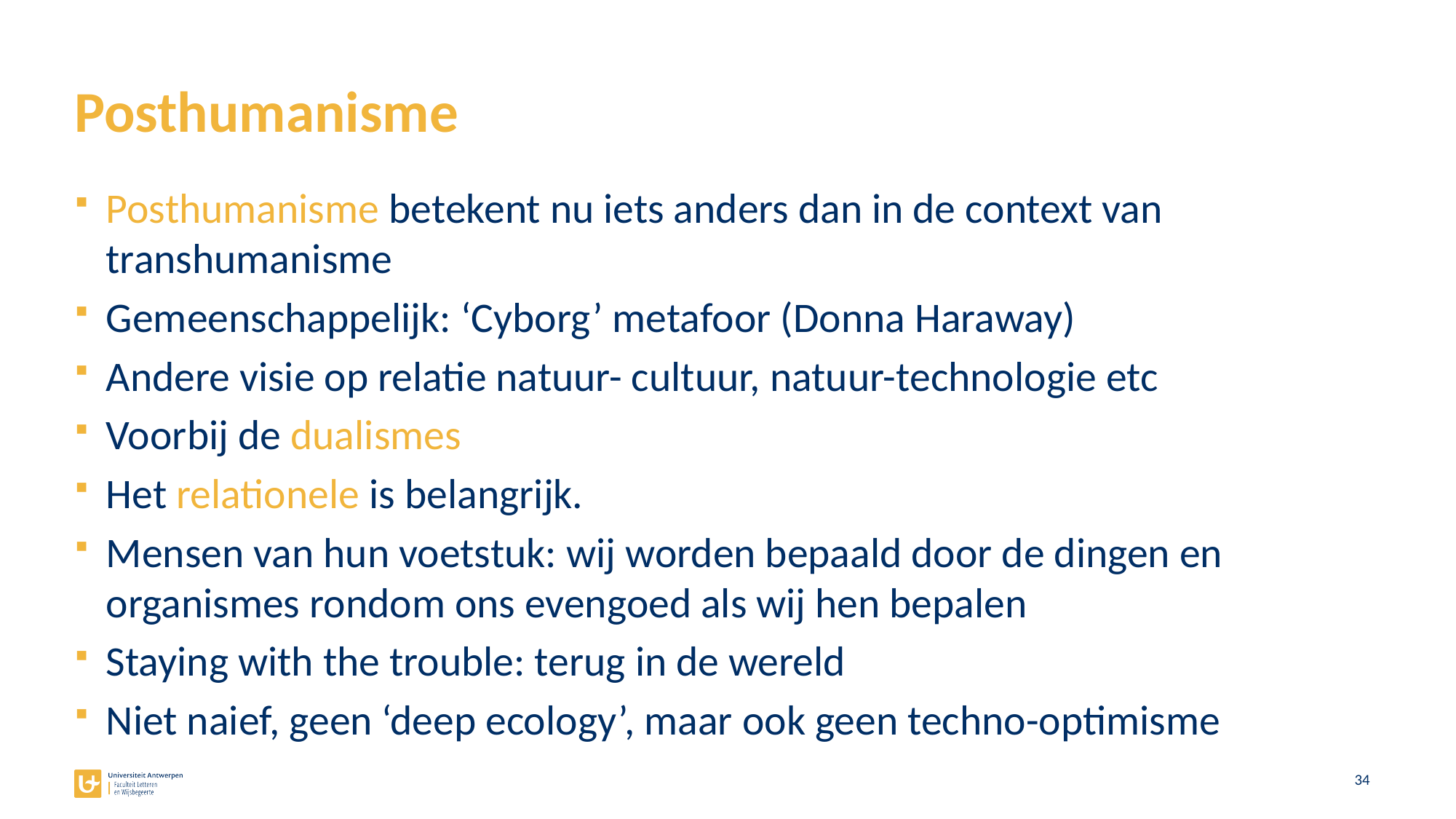

# Posthumanisme
Posthumanisme betekent nu iets anders dan in de context van transhumanisme
Gemeenschappelijk: ‘Cyborg’ metafoor (Donna Haraway)
Andere visie op relatie natuur- cultuur, natuur-technologie etc
Voorbij de dualismes
Het relationele is belangrijk.
Mensen van hun voetstuk: wij worden bepaald door de dingen en organismes rondom ons evengoed als wij hen bepalen
Staying with the trouble: terug in de wereld
Niet naief, geen ‘deep ecology’, maar ook geen techno-optimisme

34